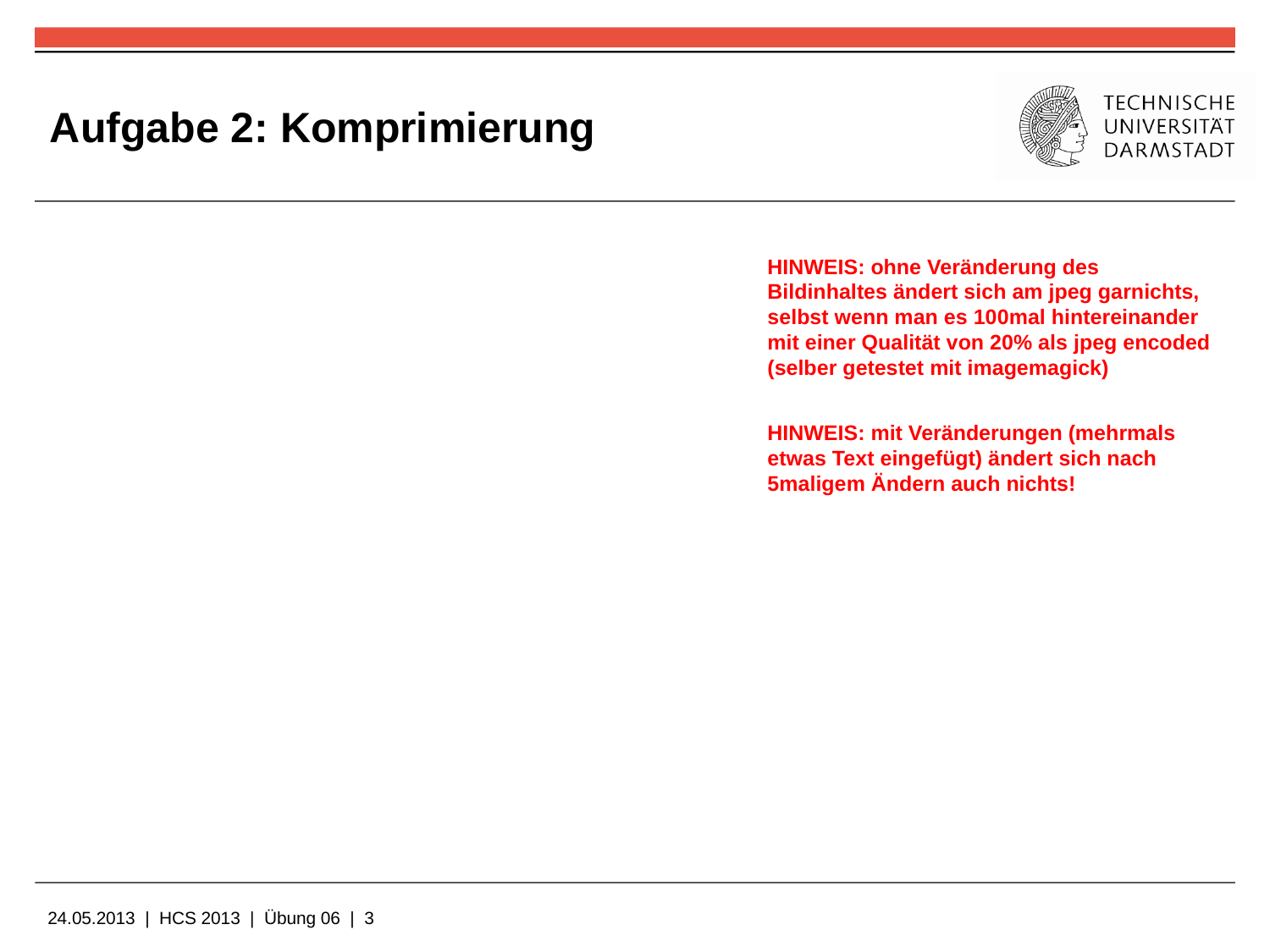

# Aufgabe 2: Komprimierung

HINWEIS: ohne Veränderung des Bildinhaltes ändert sich am jpeg garnichts, selbst wenn man es 100mal hintereinander mit einer Qualität von 20% als jpeg encoded (selber getestet mit imagemagick)
HINWEIS: mit Veränderungen (mehrmals etwas Text eingefügt) ändert sich nach 5maligem Ändern auch nichts!